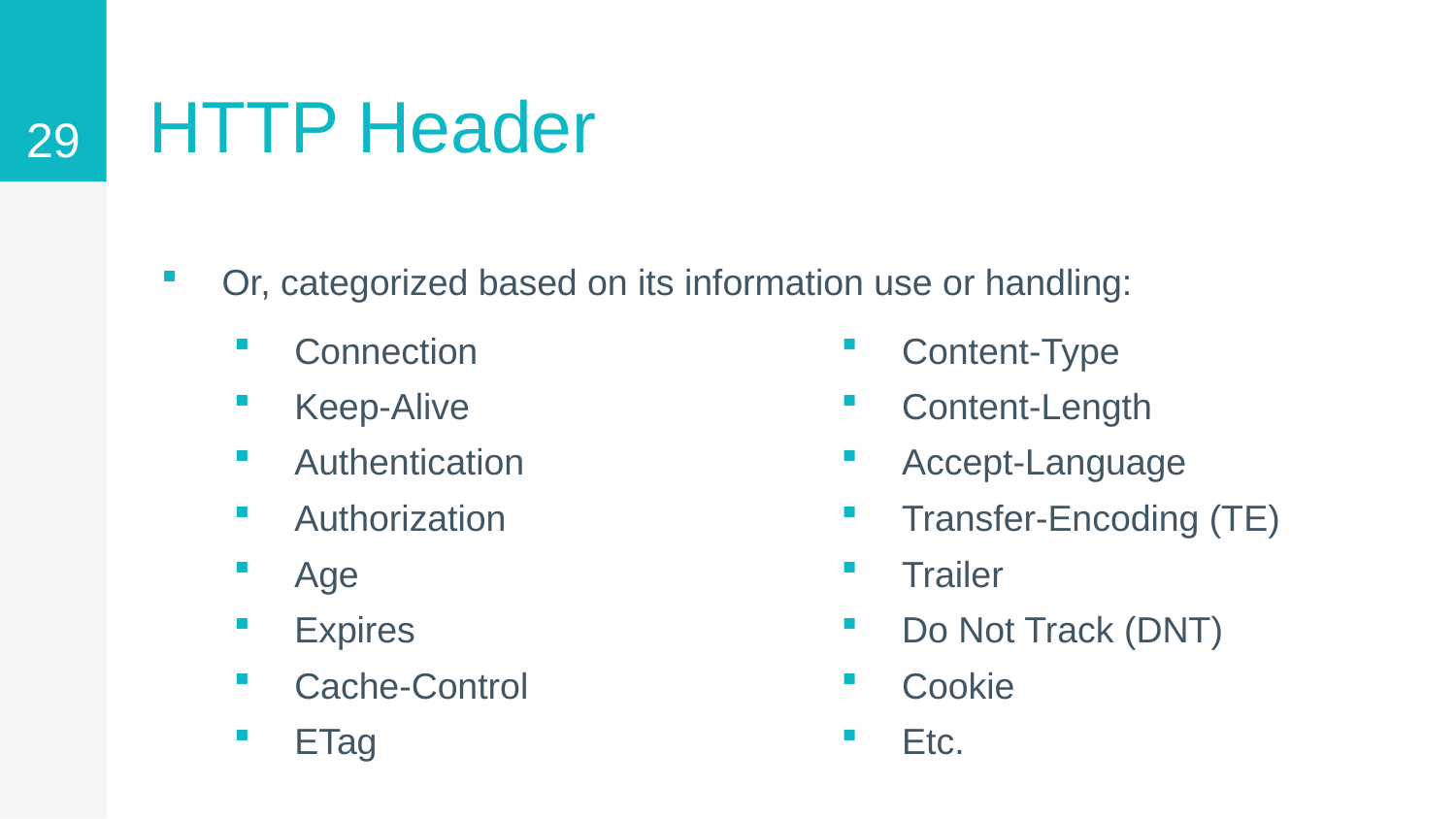

29
# HTTP Header
Or, categorized based on its information use or handling:
Connection
Keep-Alive
Authentication
Authorization
Age
Expires
Cache-Control
ETag
Content-Type
Content-Length
Accept-Language
Transfer-Encoding (TE)
Trailer
Do Not Track (DNT)
Cookie
Etc.